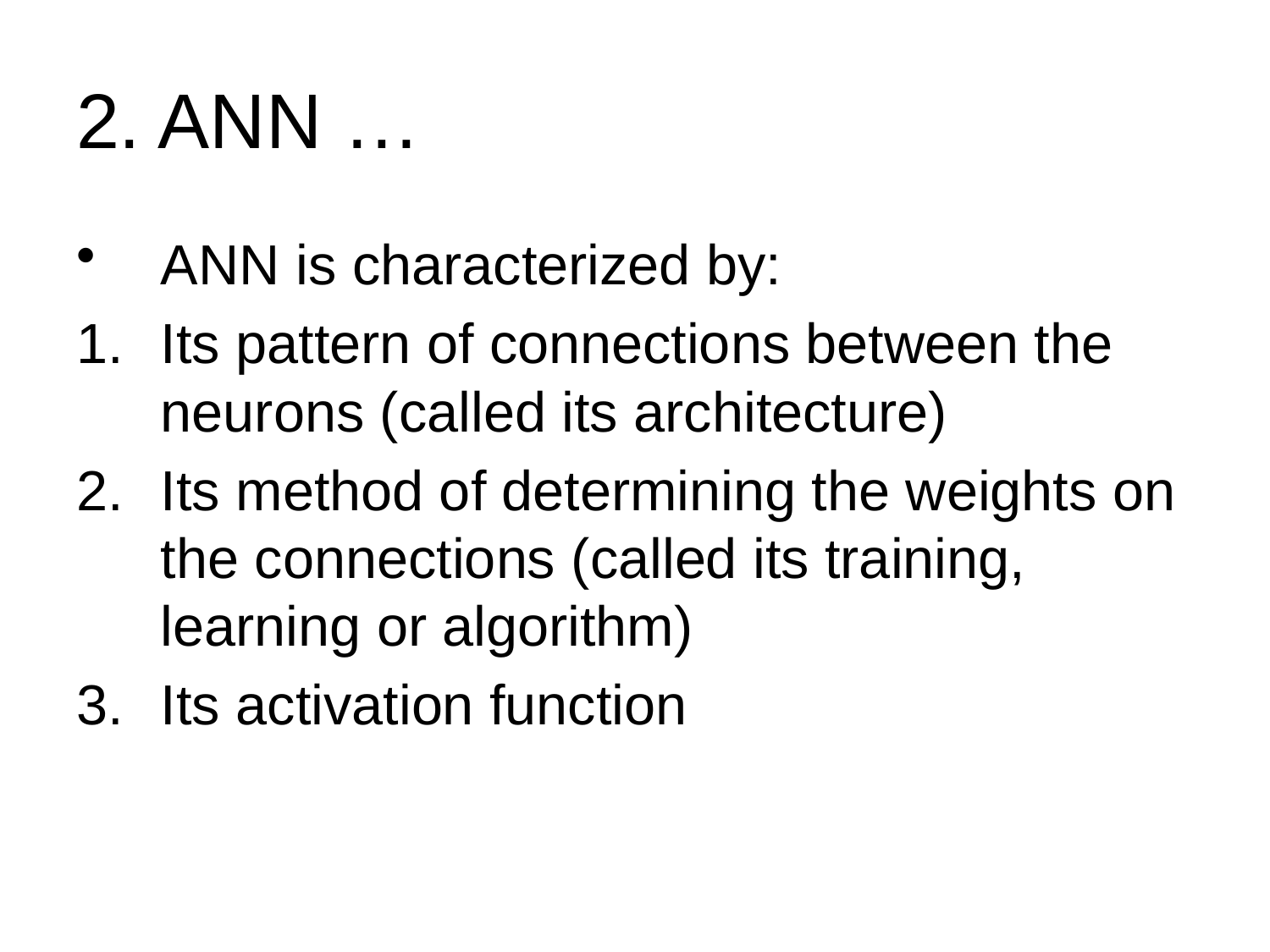

# 2. ANN …
ANN is characterized by:
Its pattern of connections between the neurons (called its architecture)
Its method of determining the weights on the connections (called its training, learning or algorithm)
Its activation function